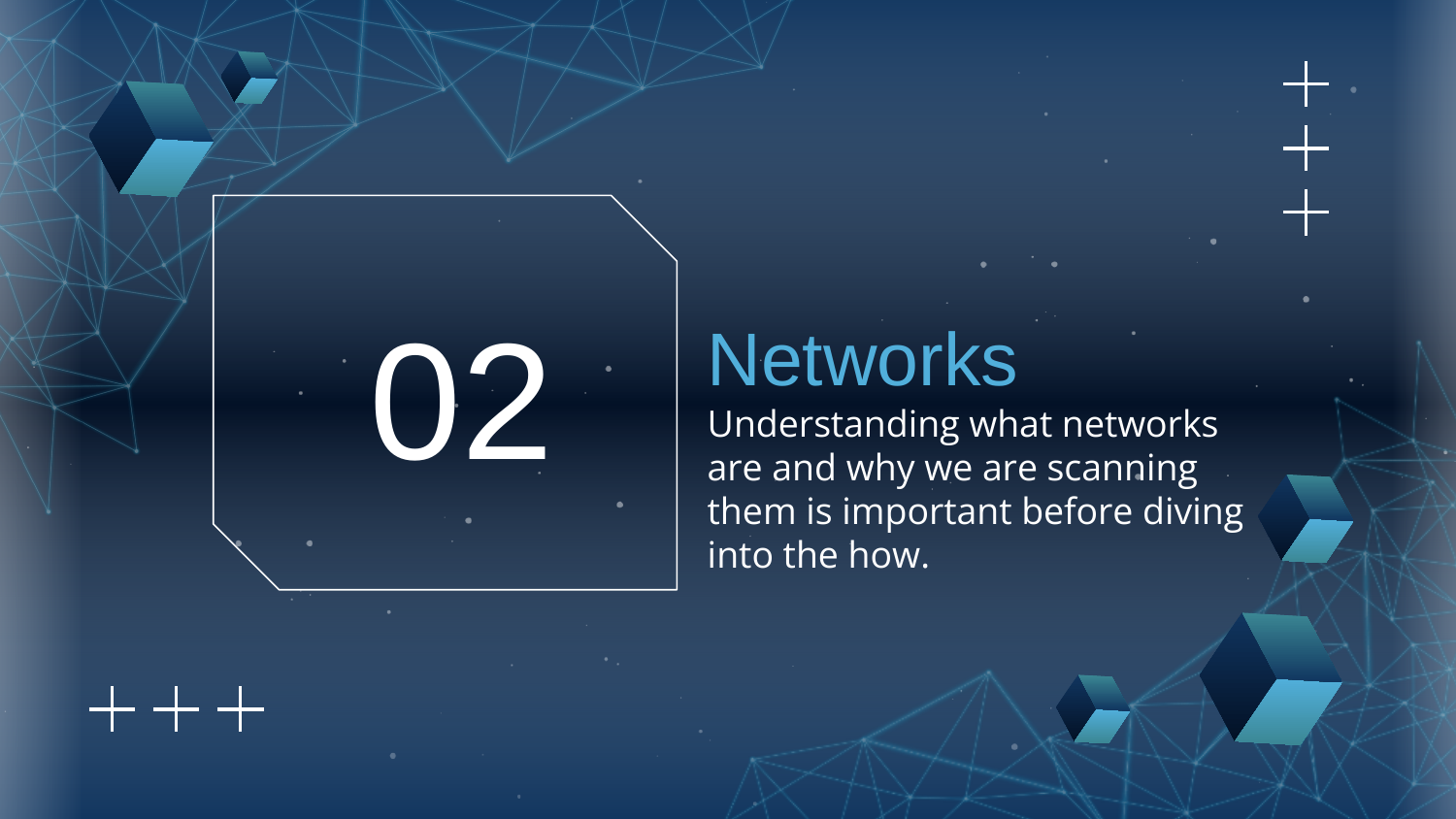

# Networks Understanding what networks are and why we are scanning them is important before diving into the how.
02